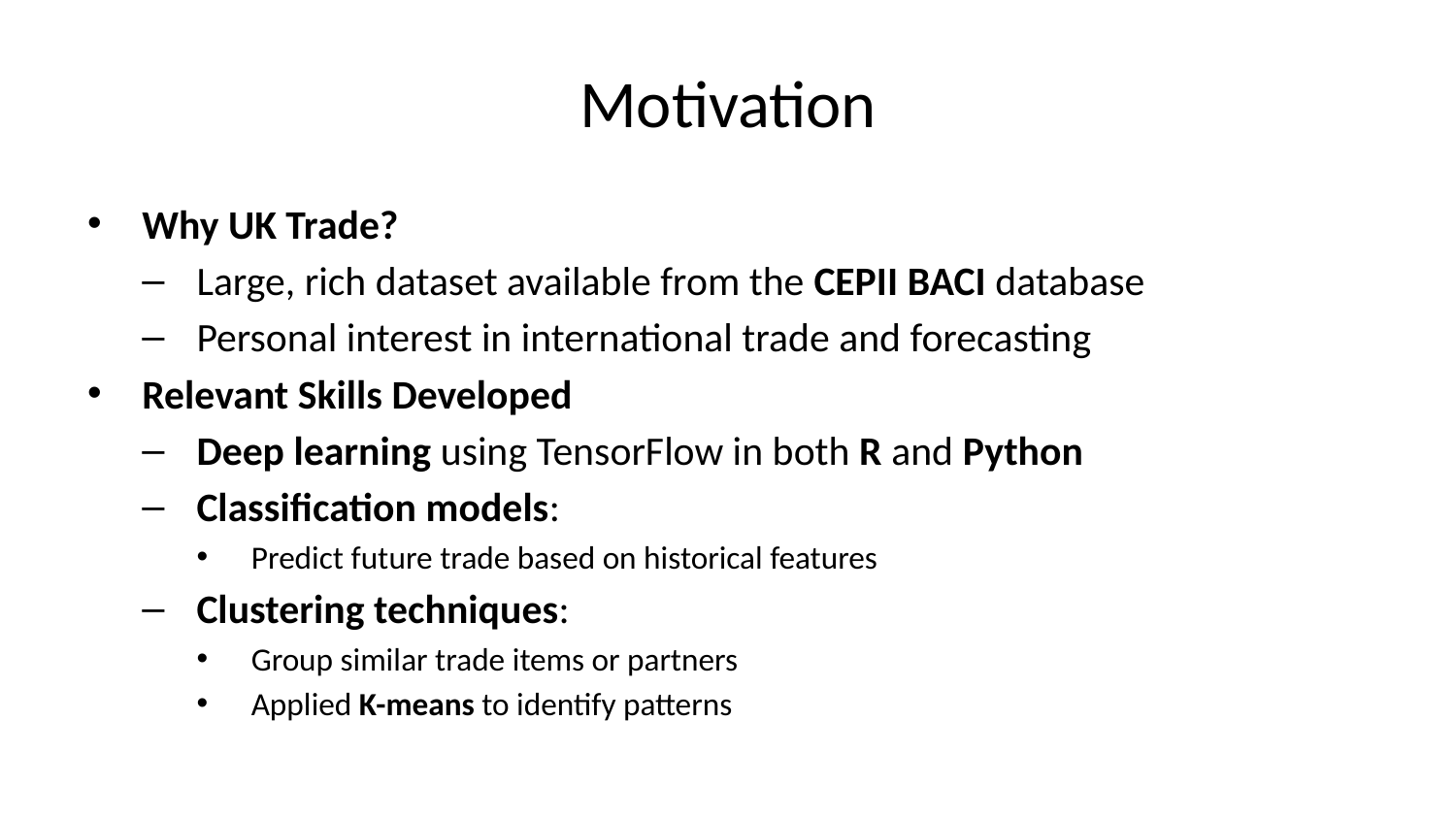

# Motivation
Why UK Trade?
Large, rich dataset available from the CEPII BACI database
Personal interest in international trade and forecasting
Relevant Skills Developed
Deep learning using TensorFlow in both R and Python
Classification models:
Predict future trade based on historical features
Clustering techniques:
Group similar trade items or partners
Applied K-means to identify patterns